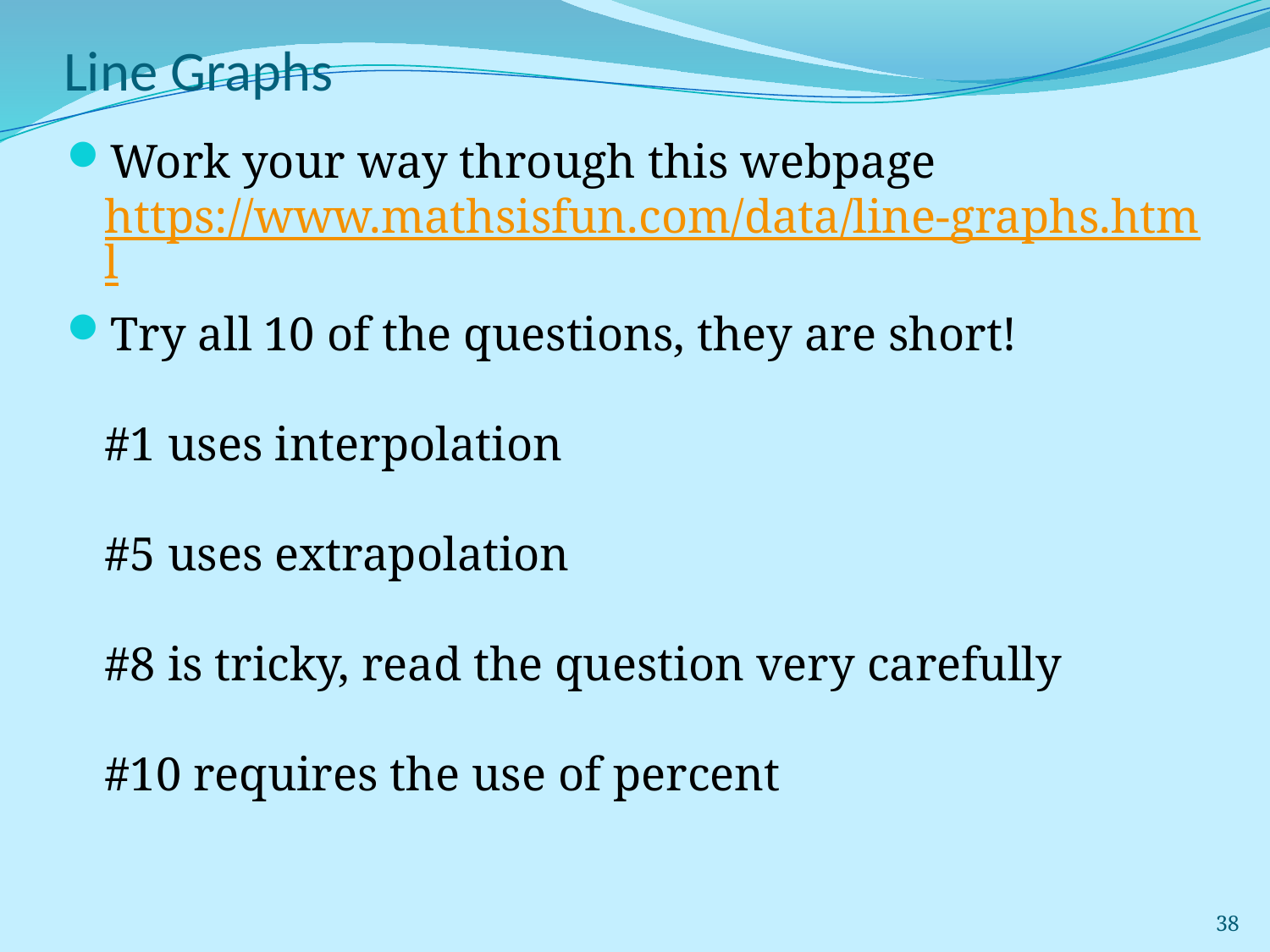

# Line Graphs
Work your way through this webpage
https://www.mathsisfun.com/data/line-graphs.html
Try all 10 of the questions, they are short!
#1 uses interpolation
#5 uses extrapolation
#8 is tricky, read the question very carefully
#10 requires the use of percent

38